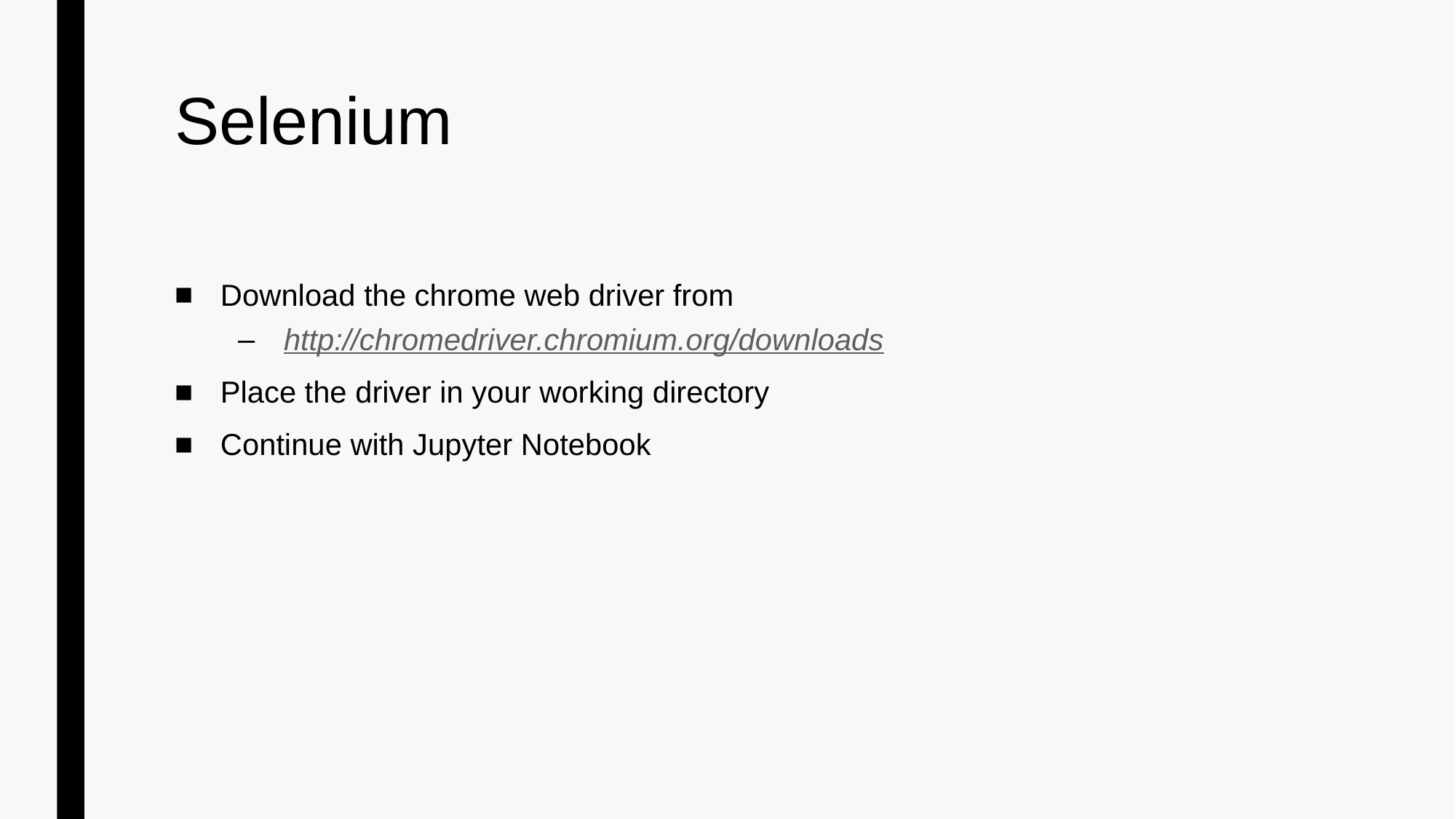

# Selenium
Download the chrome web driver from
http://chromedriver.chromium.org/downloads
Place the driver in your working directory
Continue with Jupyter Notebook